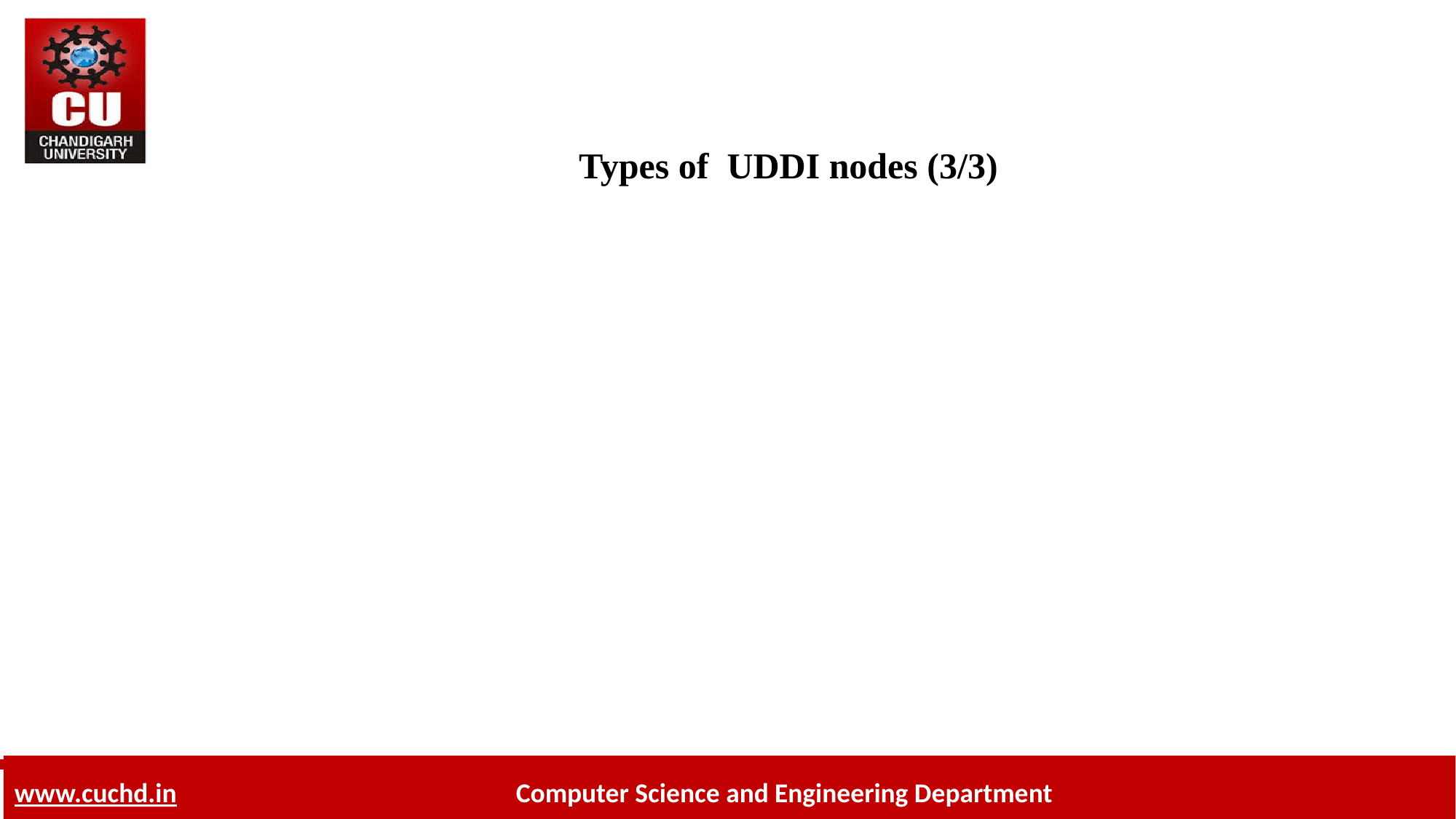

# Types of  UDDI nodes (3/3)
E-Marketplace UDDI node
Web Services that the service provider intends to compete for requestors’ business with other Web Services
Hosted by an industry standards organization or consortium
Contains service descriptions from businesses in a particular industry